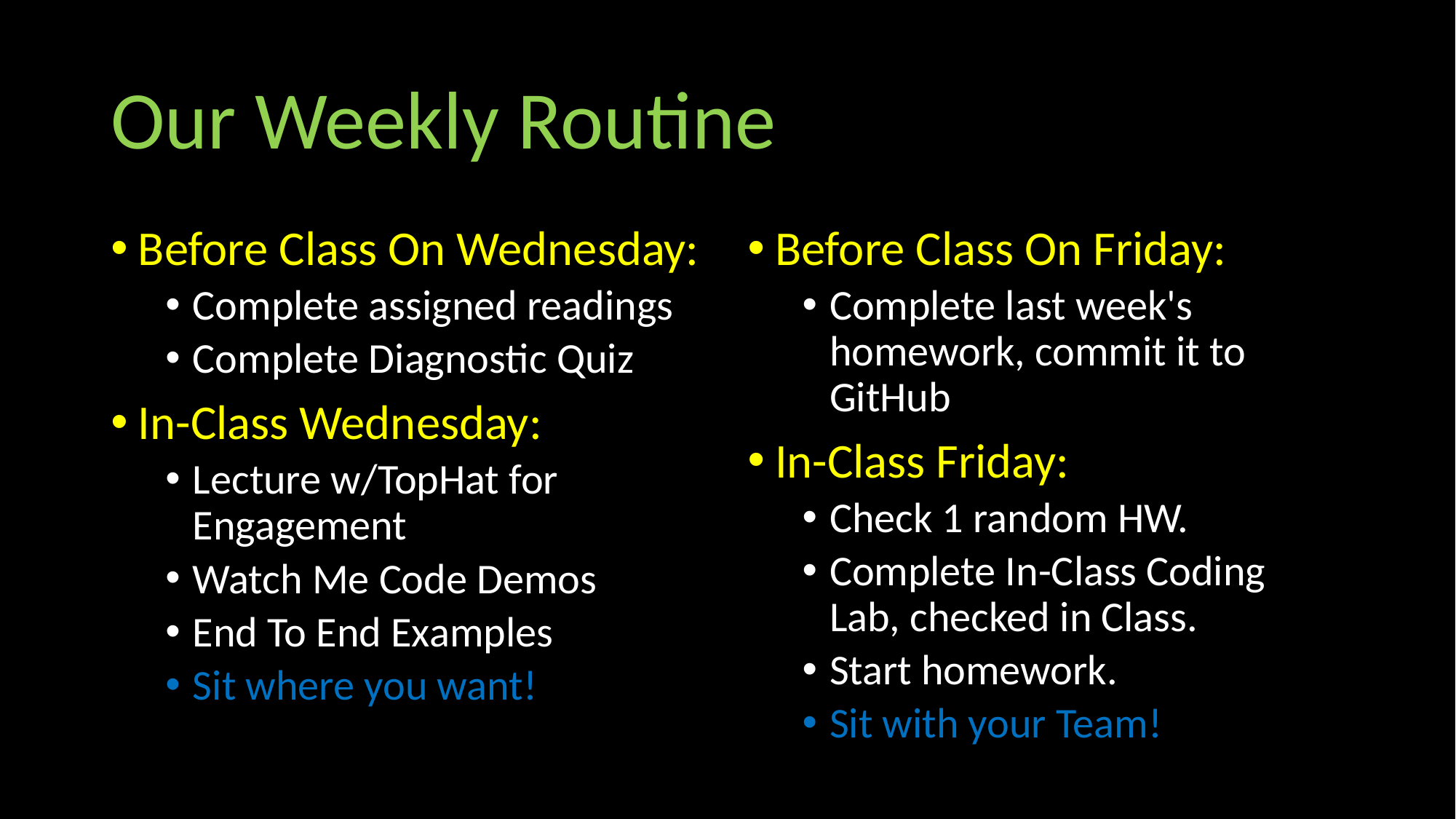

# Our Weekly Routine
Before Class On Friday:
Complete last week's homework, commit it to GitHub
In-Class Friday:
Check 1 random HW.
Complete In-Class Coding Lab, checked in Class.
Start homework.
Sit with your Team!
Before Class On Wednesday:
Complete assigned readings
Complete Diagnostic Quiz
In-Class Wednesday:
Lecture w/TopHat for Engagement
Watch Me Code Demos
End To End Examples
Sit where you want!